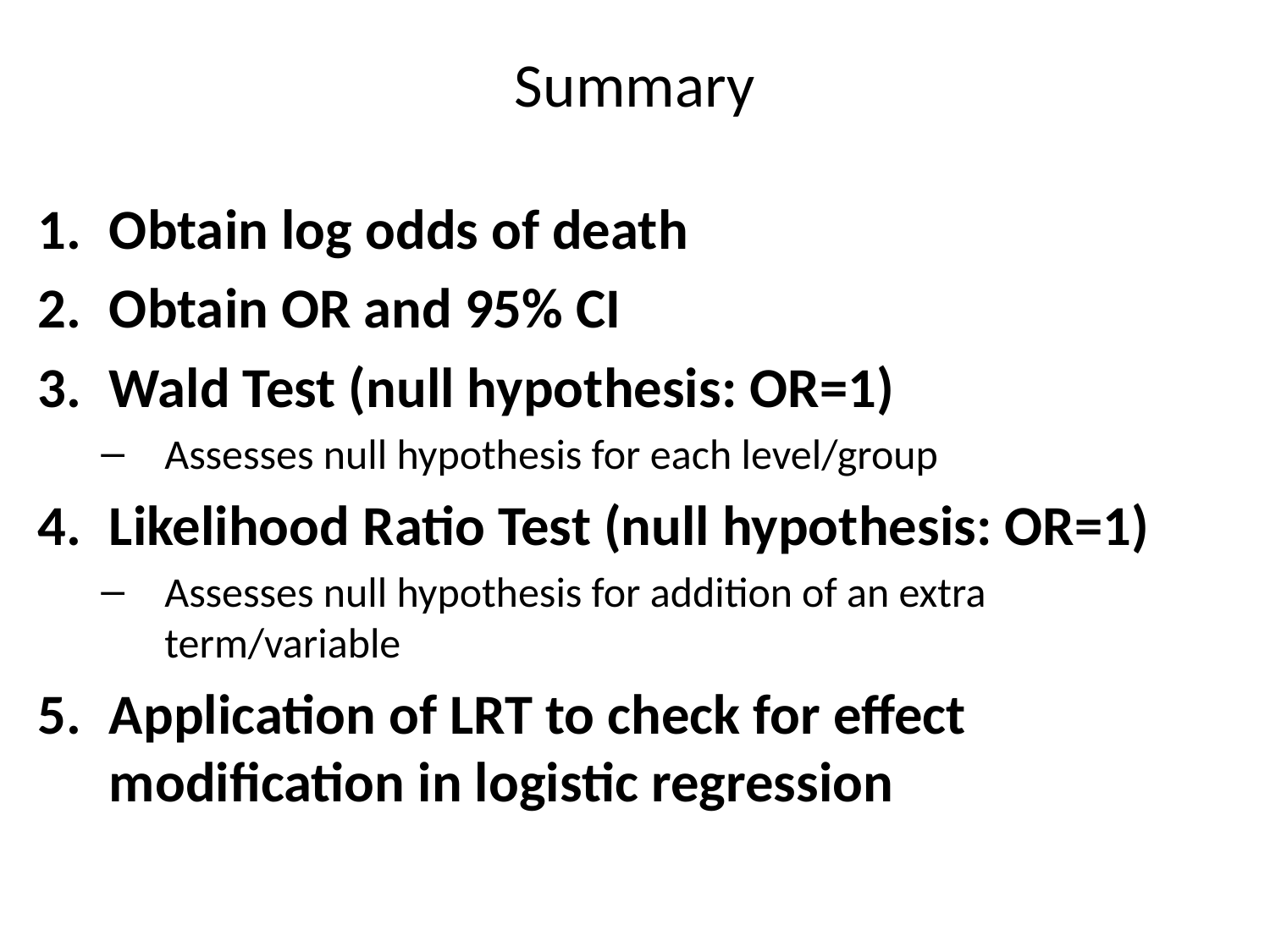

# Summary
Obtain log odds of death
Obtain OR and 95% CI
Wald Test (null hypothesis: OR=1)
Assesses null hypothesis for each level/group
Likelihood Ratio Test (null hypothesis: OR=1)
Assesses null hypothesis for addition of an extra term/variable
Application of LRT to check for effect modification in logistic regression